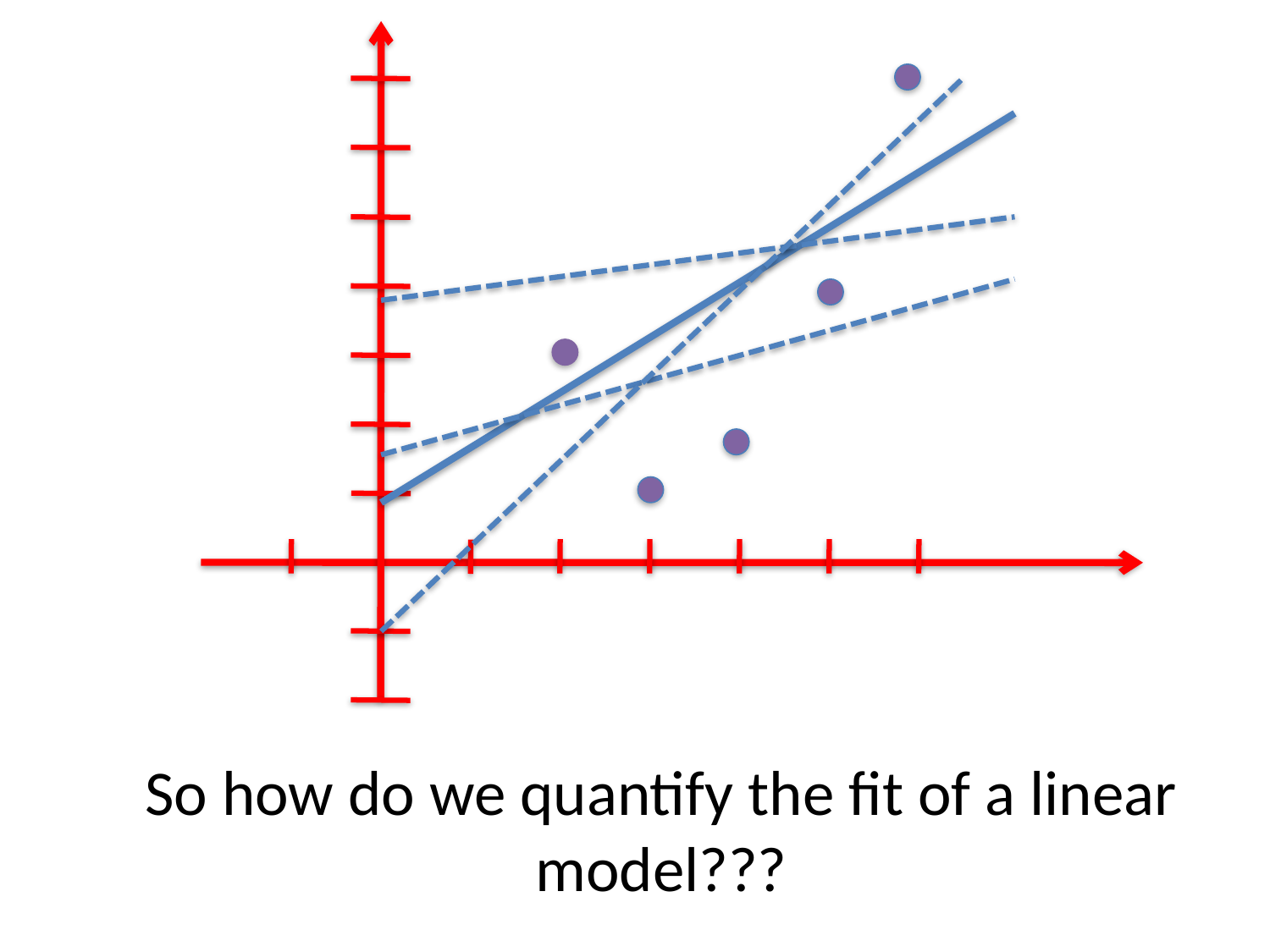

So how do we quantify the fit of a linear model???